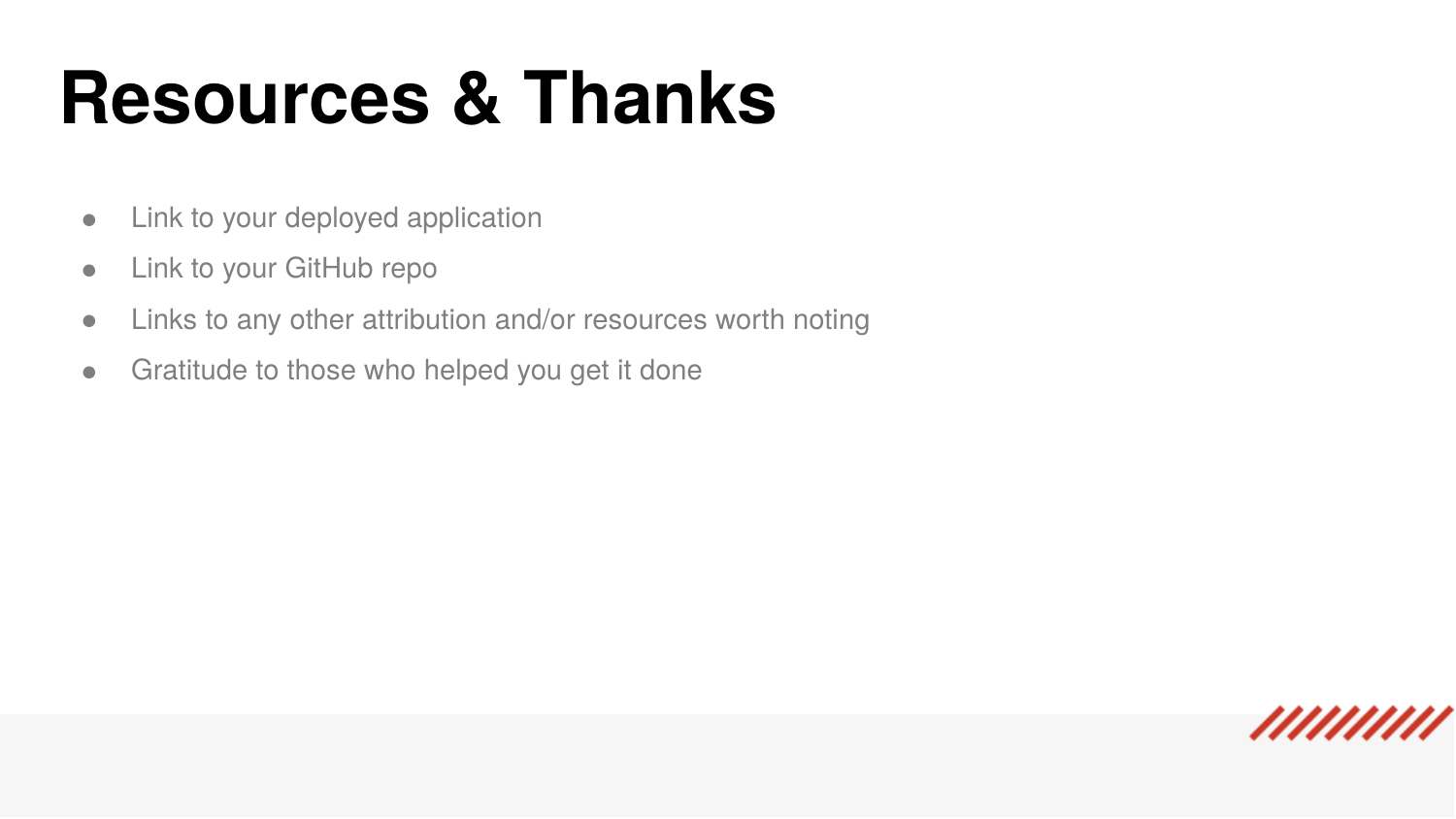

Resources & Thanks

Link to your deployed application
Link to your GitHub repo
Links to any other attribution and/or resources worth noting
Gratitude to those who helped you get it done